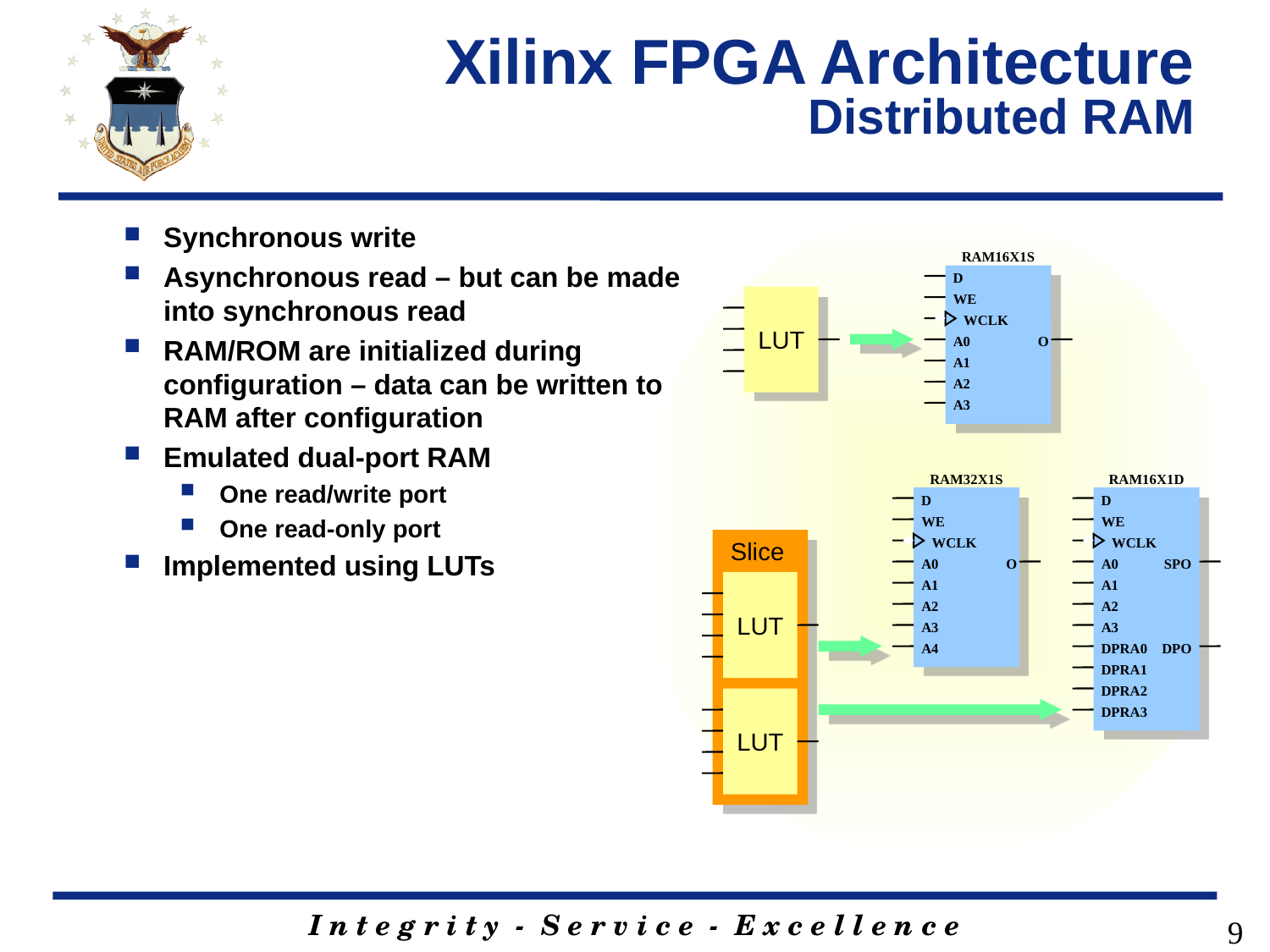

# Xilinx FPGA Architecture Distributed RAM

Synchronous write
Asynchronous read – but can be made into synchronous read
RAM/ROM are initialized during configuration – data can be written to RAM after configuration
Emulated dual-port RAM
One read/write port
One read-only port
Implemented using LUTs

RAM16X1S

D

LUT
WE

WCLK

A0
O

A1

A2

A3

RAM32X1S
RAM16X1D

D

D

WE
WE

Slice
WCLK
WCLK

A0
O
A0
SPO

LUT
A1
A1

A2
A2

A3
A3

A4
DPRA0
DPO

DPRA1

DPRA2
LUT

DPRA3

9